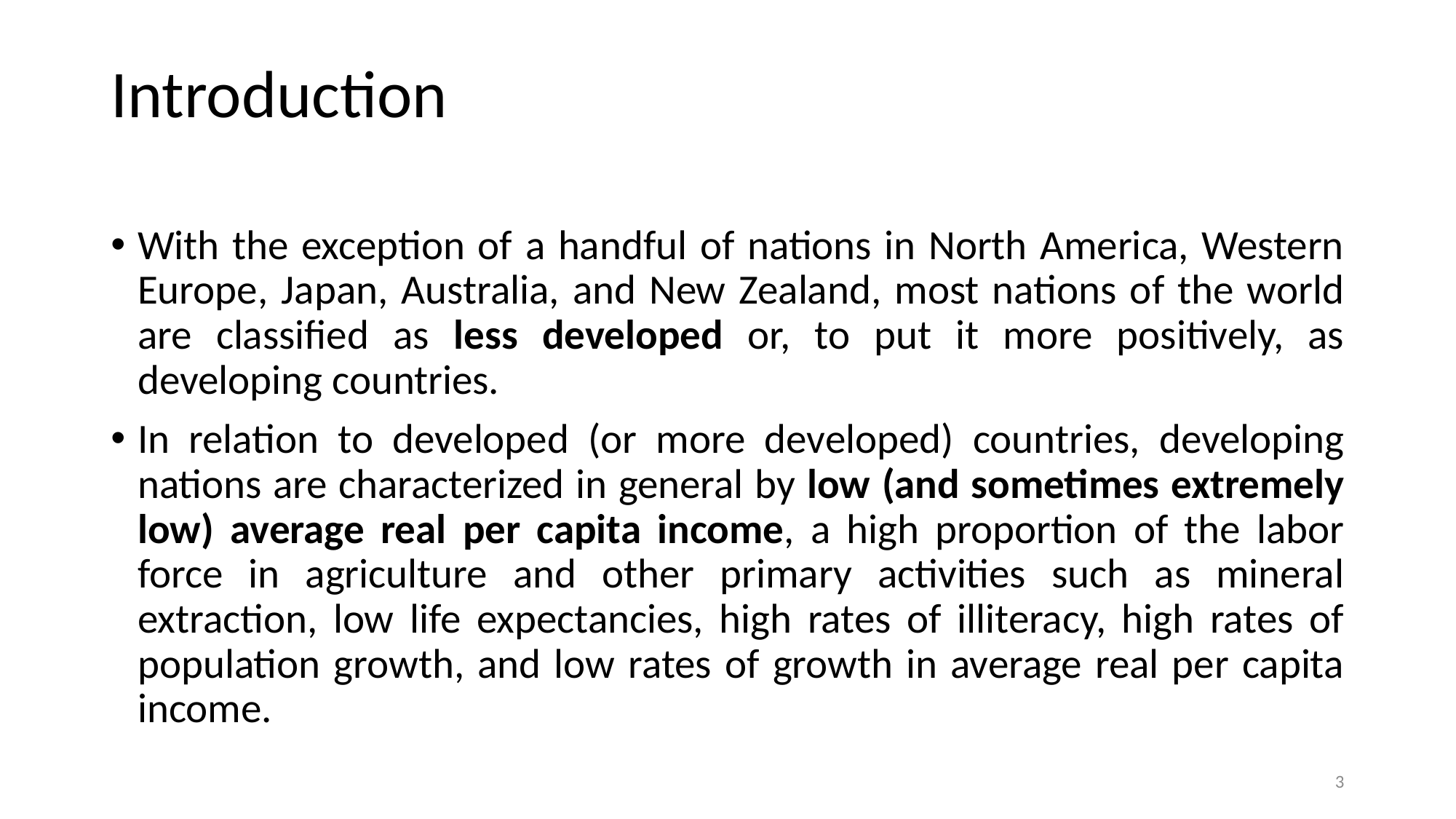

# Introduction
With the exception of a handful of nations in North America, Western Europe, Japan, Australia, and New Zealand, most nations of the world are classified as less developed or, to put it more positively, as developing countries.
In relation to developed (or more developed) countries, developing nations are characterized in general by low (and sometimes extremely low) average real per capita income, a high proportion of the labor force in agriculture and other primary activities such as mineral extraction, low life expectancies, high rates of illiteracy, high rates of population growth, and low rates of growth in average real per capita income.
3